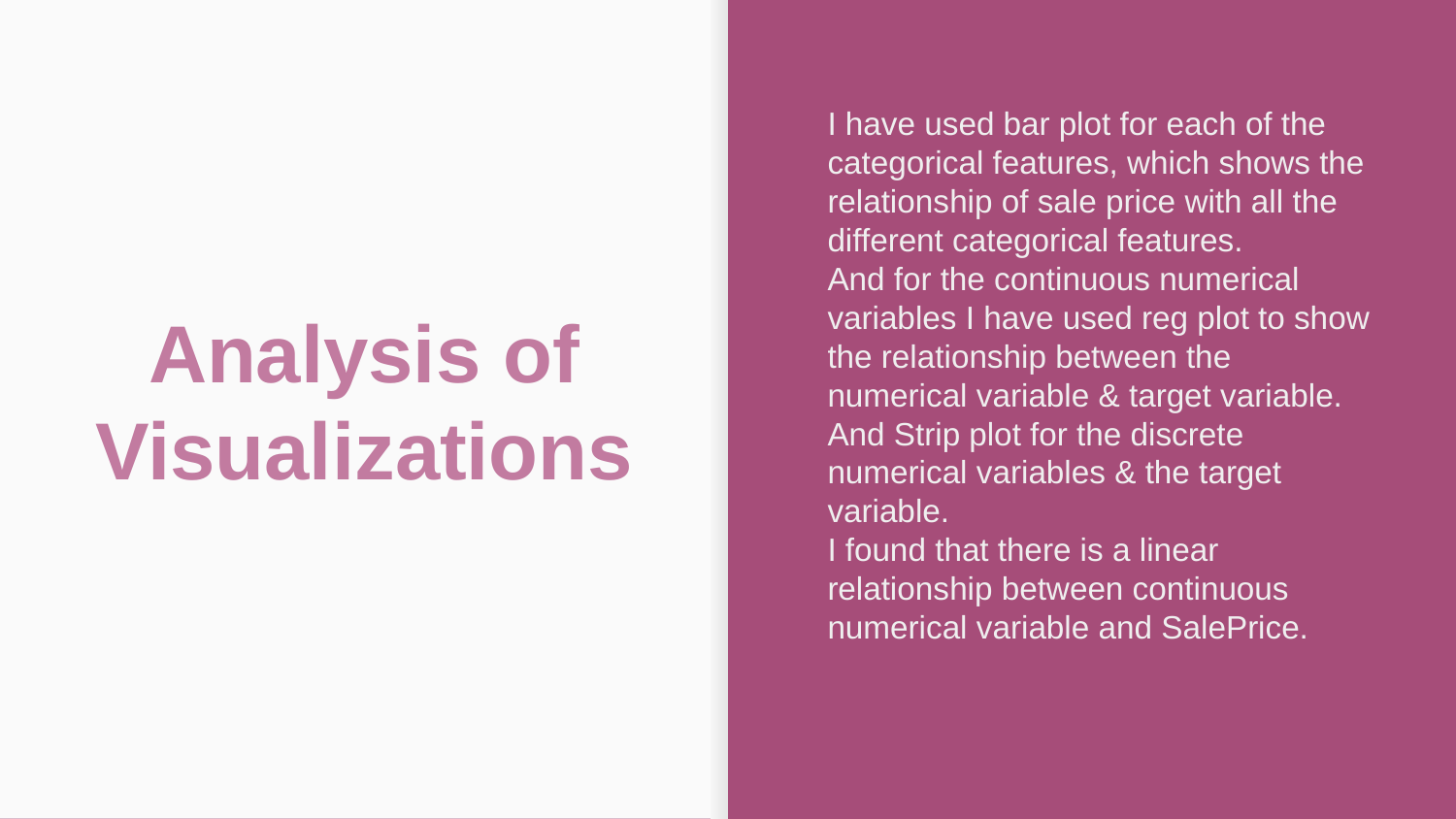

I have used bar plot for each of the categorical features, which shows the relationship of sale price with all the different categorical features.
And for the continuous numerical variables I have used reg plot to show the relationship between the numerical variable & target variable. And Strip plot for the discrete numerical variables & the target variable.
I found that there is a linear relationship between continuous numerical variable and SalePrice.
Analysis of Visualizations